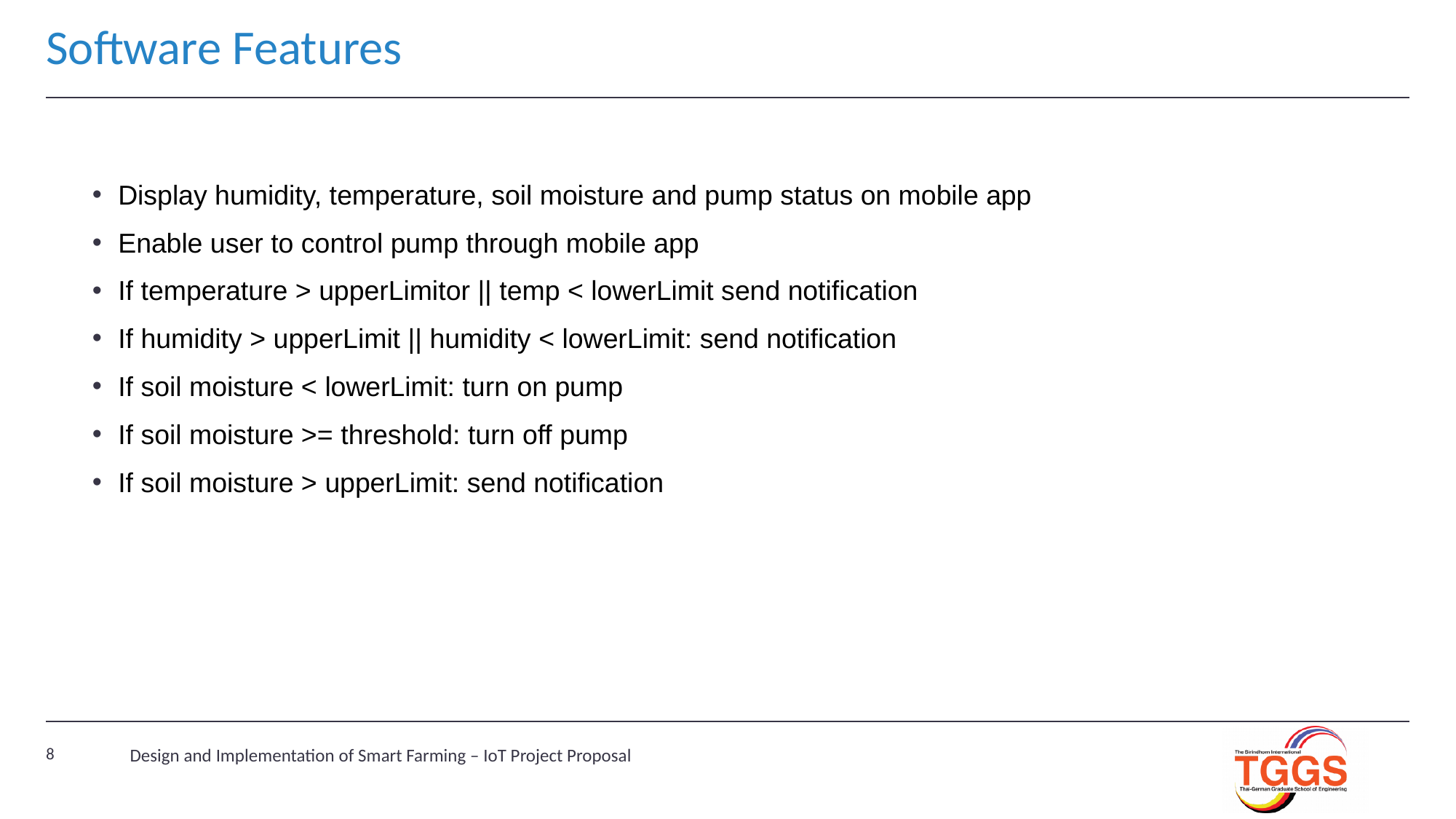

# Software Features
Display humidity, temperature, soil moisture and pump status on mobile app
Enable user to control pump through mobile app
If temperature > upperLimitor || temp < lowerLimit send notification
If humidity > upperLimit || humidity < lowerLimit: send notification
If soil moisture < lowerLimit: turn on pump
If soil moisture >= threshold: turn off pump
If soil moisture > upperLimit: send notification

8